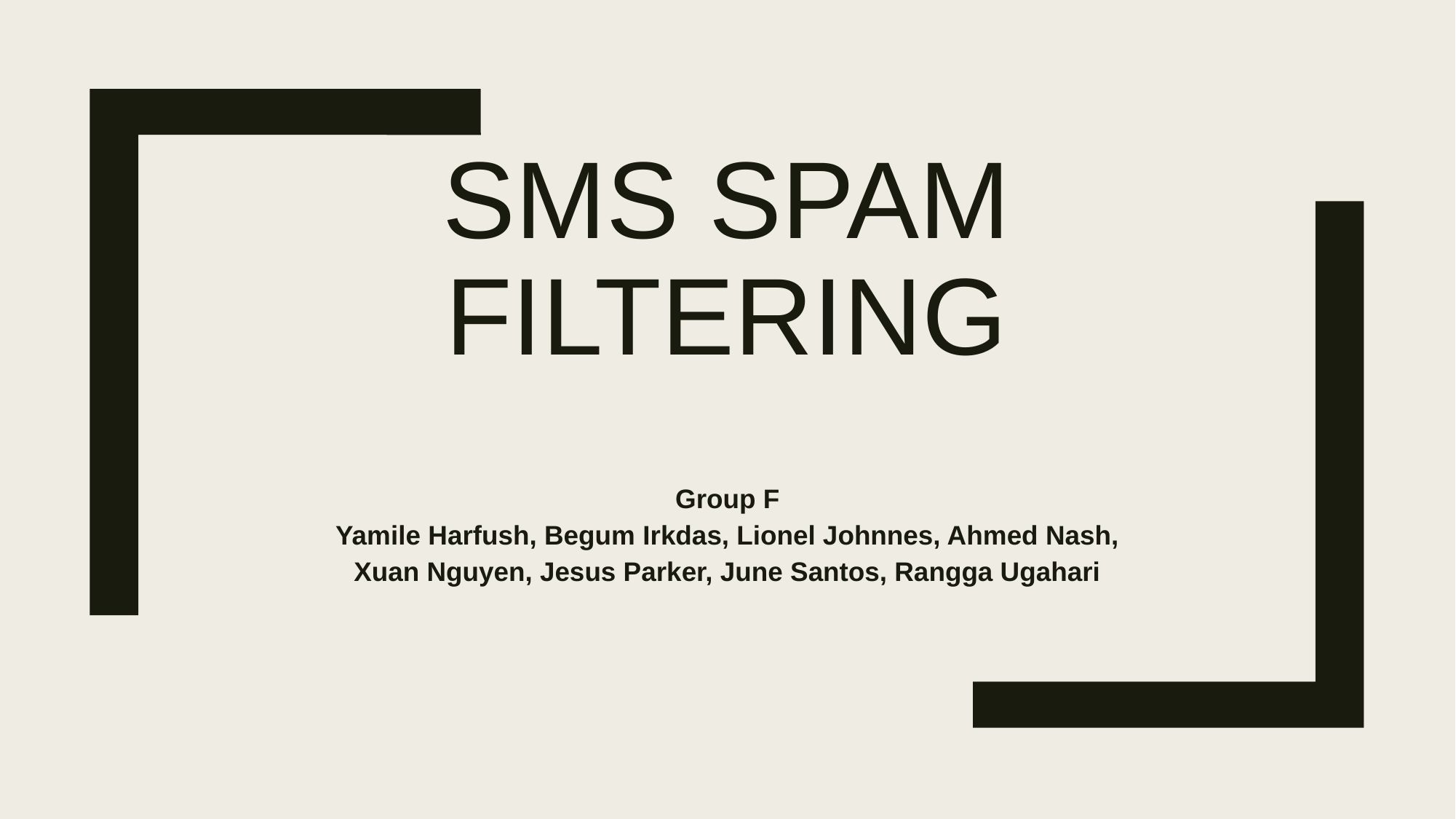

# Sms spam filtering
Group F
Yamile Harfush, Begum Irkdas, Lionel Johnnes, Ahmed Nash, Xuan Nguyen, Jesus Parker, June Santos, Rangga Ugahari